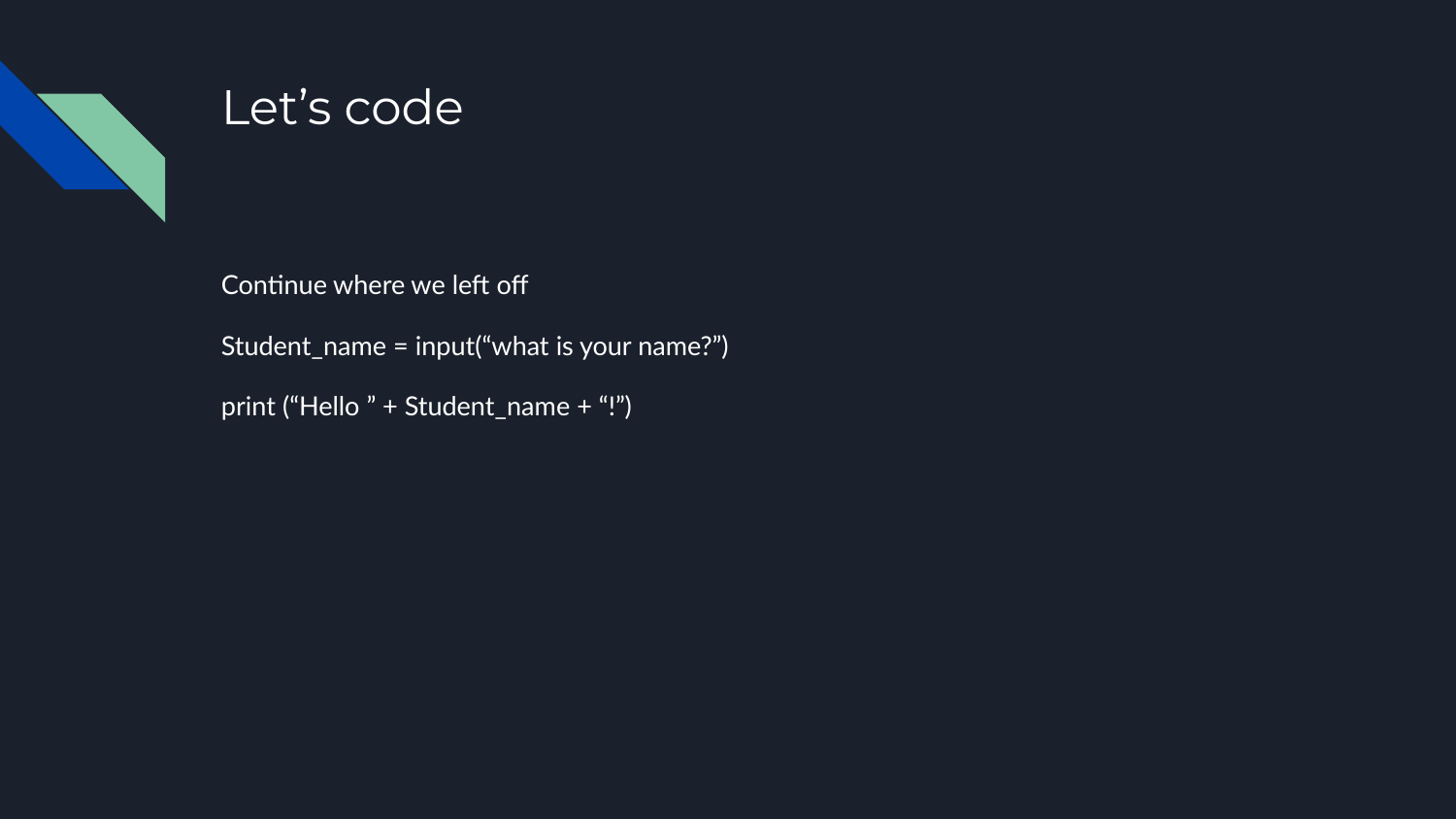

# Let’s code

Continue where we left off
Student_name = input(“what is your name?”)
print (“Hello ” + Student_name + “!”)